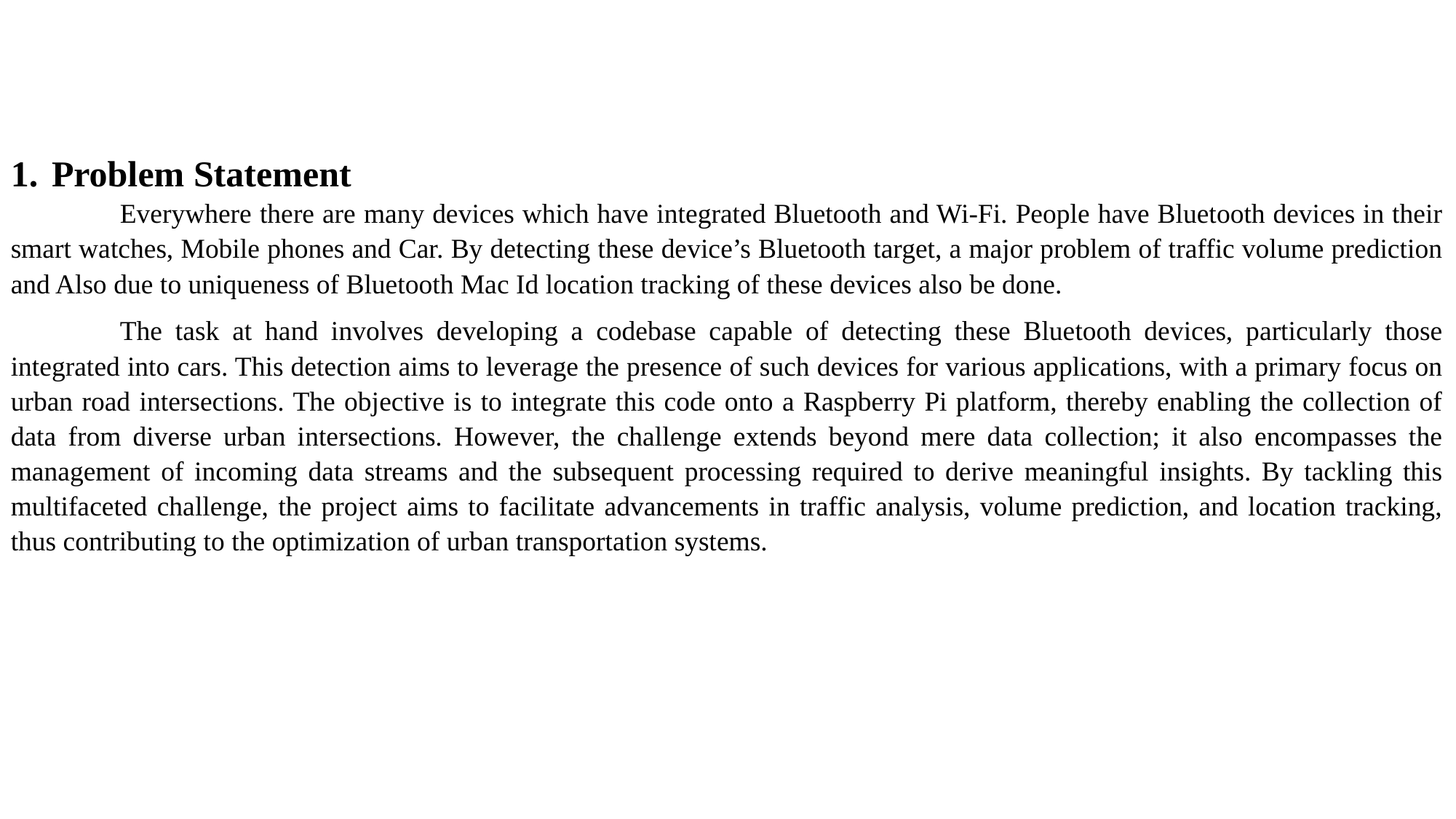

Problem Statement
	Everywhere there are many devices which have integrated Bluetooth and Wi-Fi. People have Bluetooth devices in their smart watches, Mobile phones and Car. By detecting these device’s Bluetooth target, a major problem of traffic volume prediction and Also due to uniqueness of Bluetooth Mac Id location tracking of these devices also be done.
	The task at hand involves developing a codebase capable of detecting these Bluetooth devices, particularly those integrated into cars. This detection aims to leverage the presence of such devices for various applications, with a primary focus on urban road intersections. The objective is to integrate this code onto a Raspberry Pi platform, thereby enabling the collection of data from diverse urban intersections. However, the challenge extends beyond mere data collection; it also encompasses the management of incoming data streams and the subsequent processing required to derive meaningful insights. By tackling this multifaceted challenge, the project aims to facilitate advancements in traffic analysis, volume prediction, and location tracking, thus contributing to the optimization of urban transportation systems.